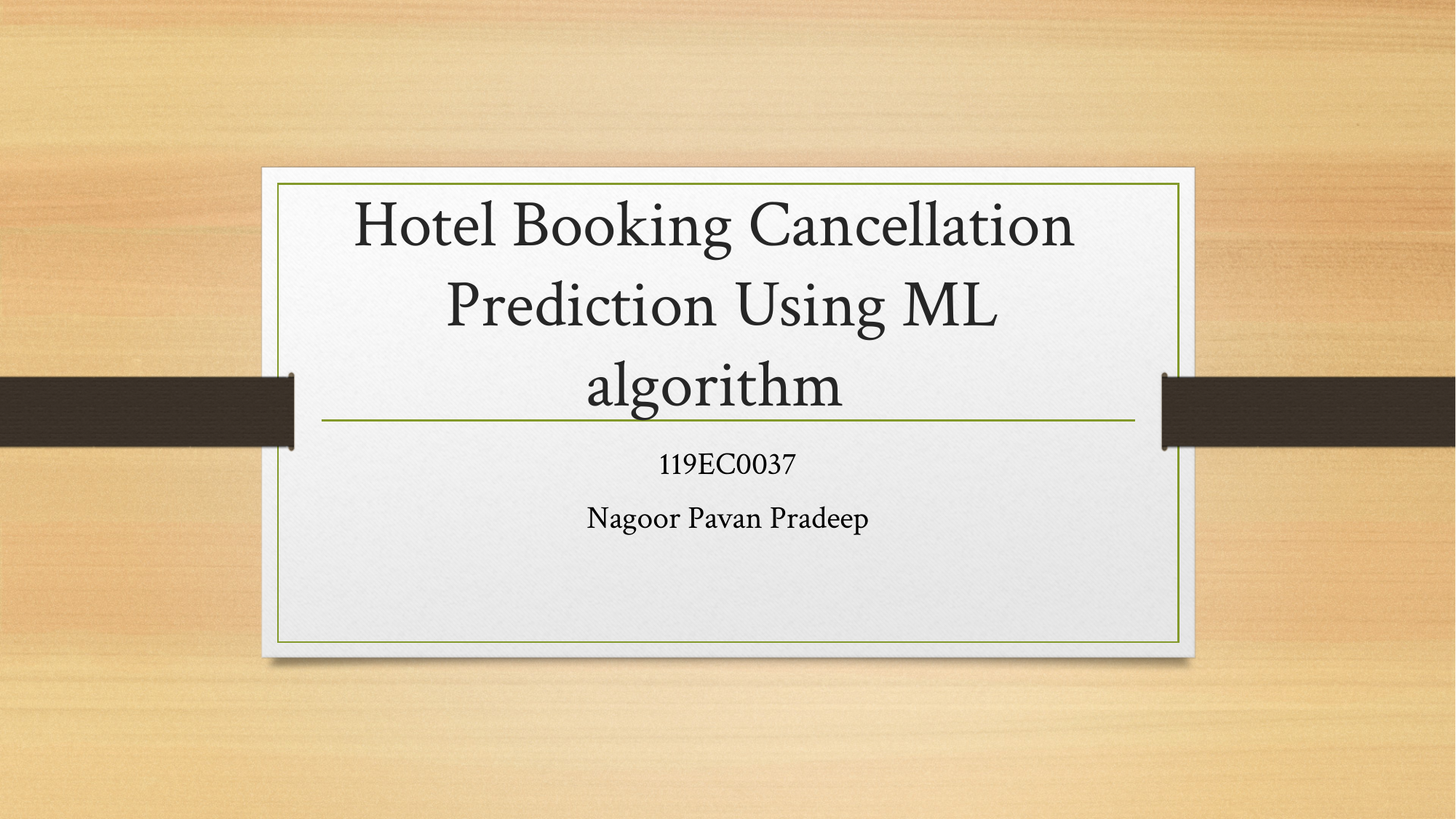

# Hotel Booking Cancellation  Prediction Using ML algorithm
119EC0037
Nagoor Pavan Pradeep